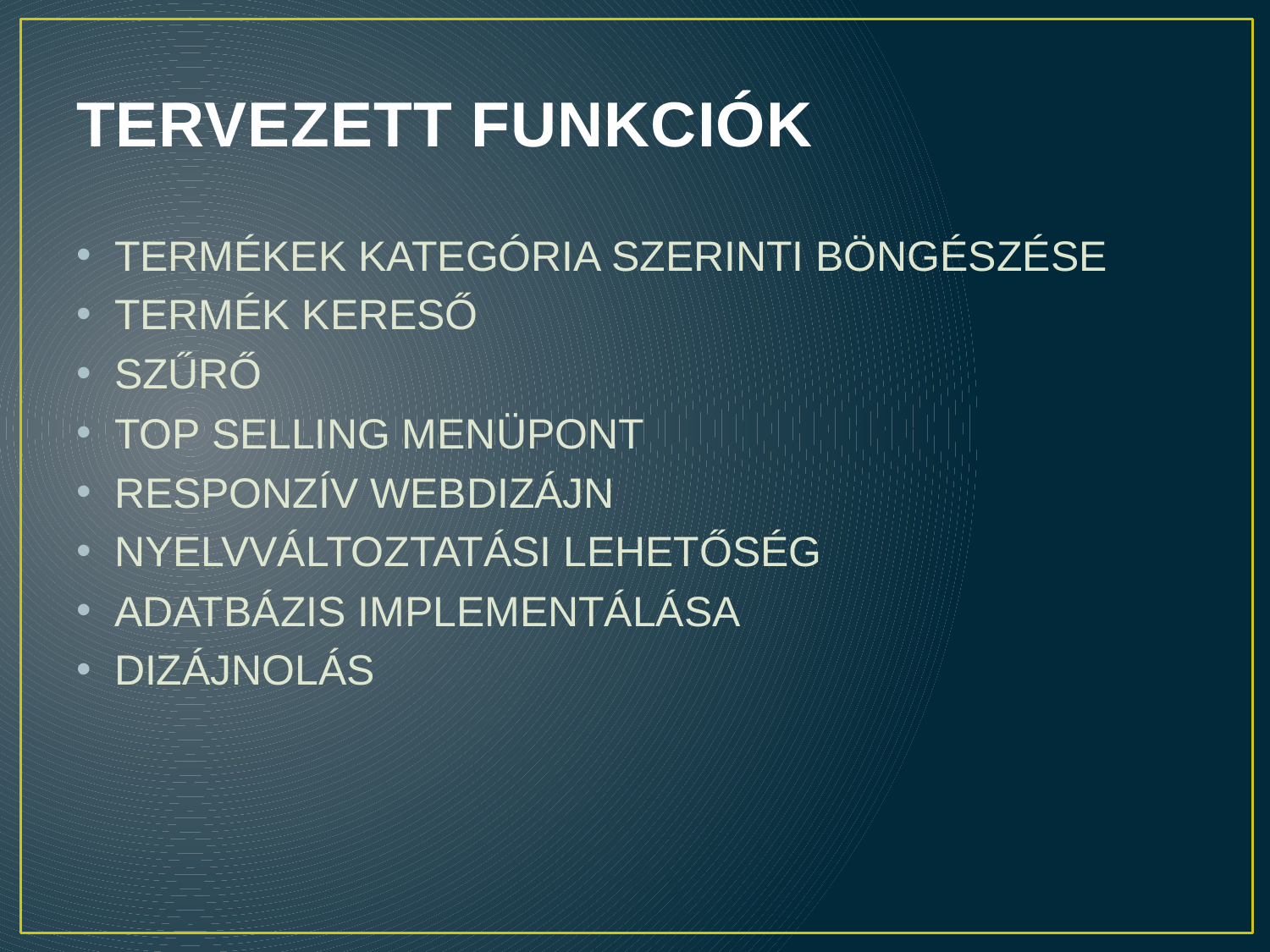

# TERVEZETT FUNKCIÓK
TERMÉKEK KATEGÓRIA SZERINTI BÖNGÉSZÉSE
TERMÉK KERESŐ
SZŰRŐ
TOP SELLING MENÜPONT
RESPONZÍV WEBDIZÁJN
NYELVVÁLTOZTATÁSI LEHETŐSÉG
ADATBÁZIS IMPLEMENTÁLÁSA
DIZÁJNOLÁS